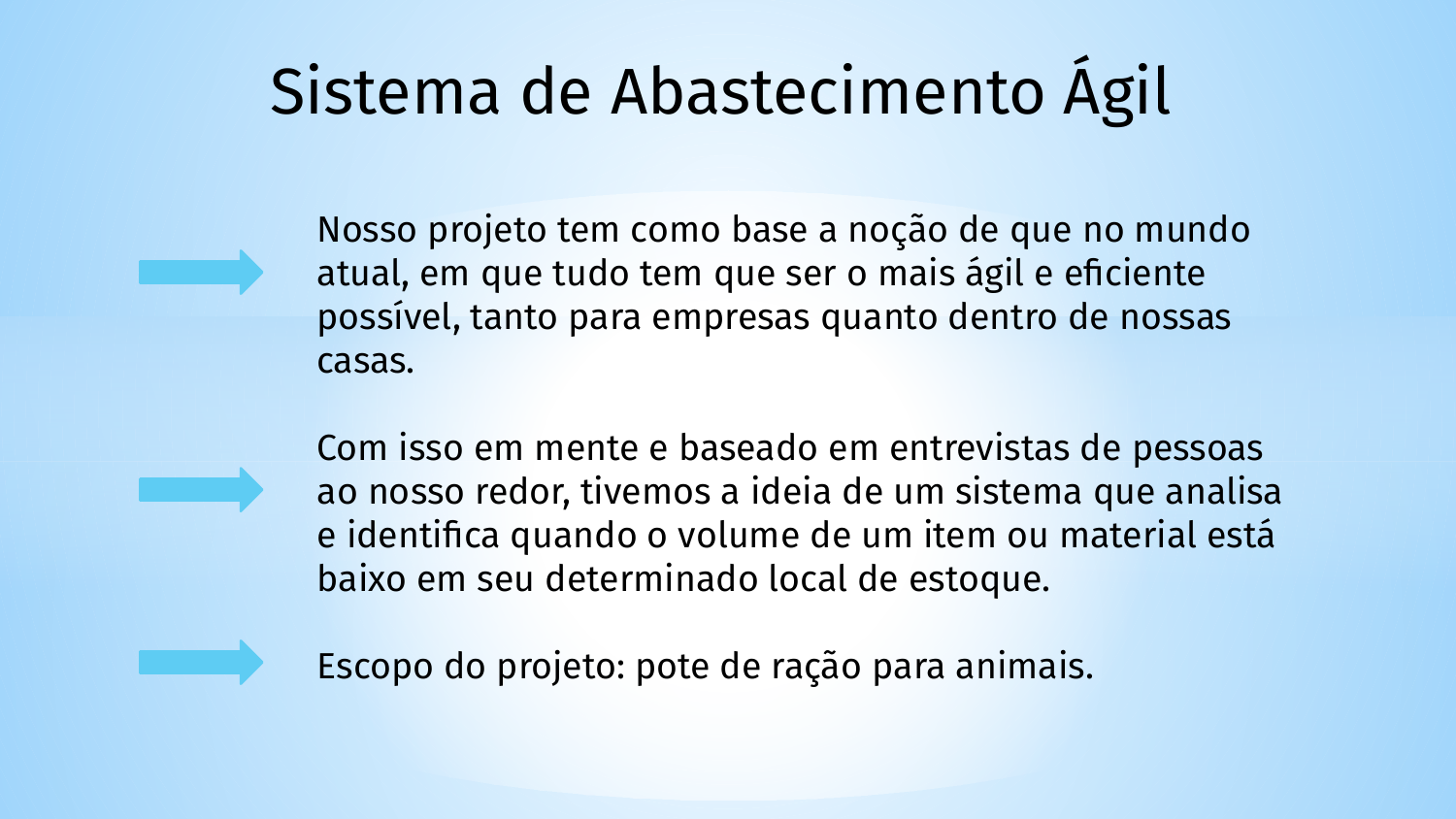

Sistema de Abastecimento Ágil
Nosso projeto tem como base a noção de que no mundo atual, em que tudo tem que ser o mais ágil e eficiente possível, tanto para empresas quanto dentro de nossas casas.

Com isso em mente e baseado em entrevistas de pessoas ao nosso redor, tivemos a ideia de um sistema que analisa e identifica quando o volume de um item ou material está baixo em seu determinado local de estoque.

Escopo do projeto: pote de ração para animais.